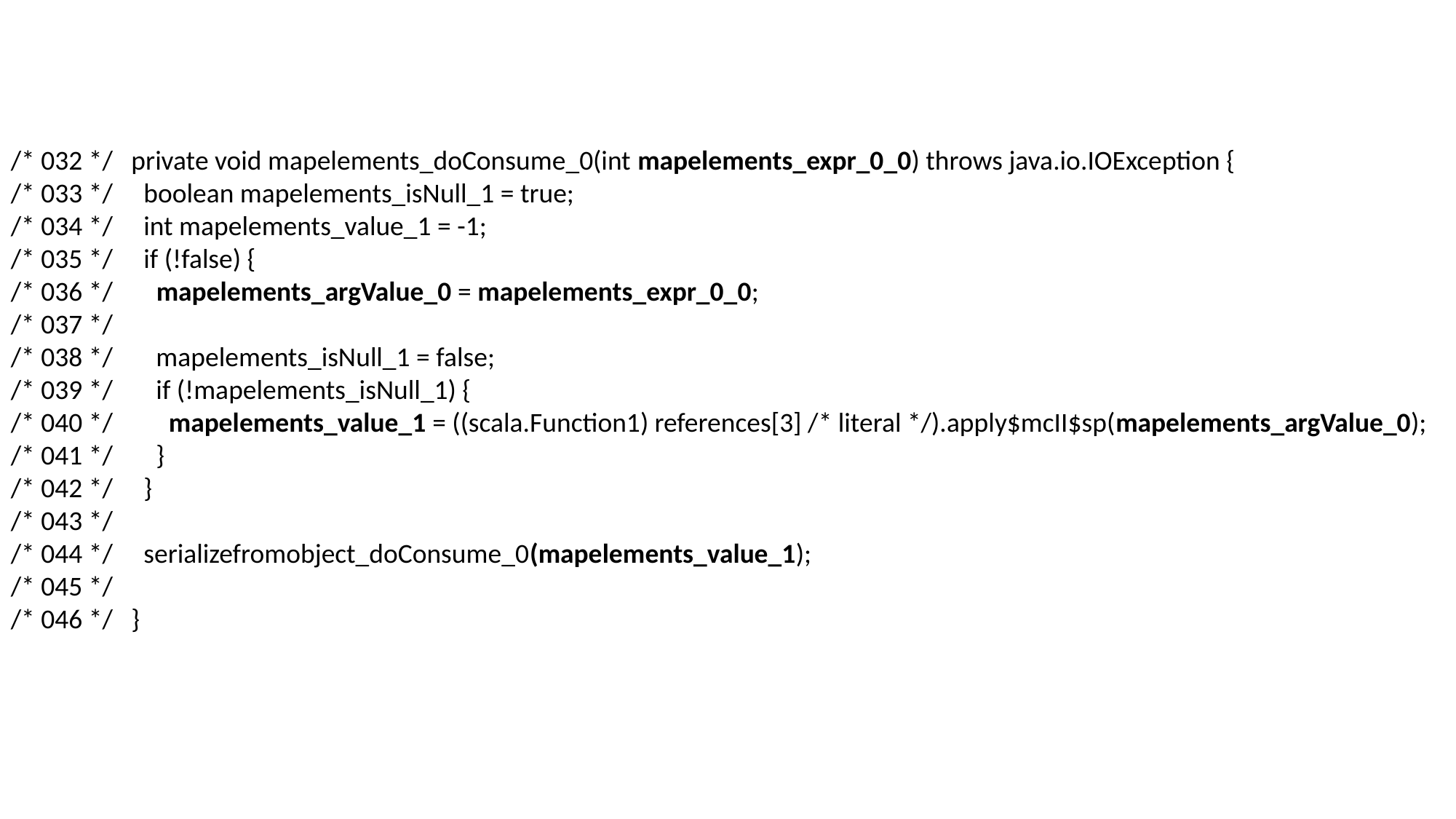

/* 032 */   private void mapelements_doConsume_0(int mapelements_expr_0_0) throws java.io.IOException {
/* 033 */     boolean mapelements_isNull_1 = true;
/* 034 */     int mapelements_value_1 = -1;
/* 035 */     if (!false) {
/* 036 */       mapelements_argValue_0 = mapelements_expr_0_0;
/* 037 */
/* 038 */       mapelements_isNull_1 = false;
/* 039 */       if (!mapelements_isNull_1) {
/* 040 */         mapelements_value_1 = ((scala.Function1) references[3] /* literal */).apply$mcII$sp(mapelements_argValue_0);
/* 041 */       }
/* 042 */     }
/* 043 */
/* 044 */     serializefromobject_doConsume_0(mapelements_value_1);
/* 045 */
/* 046 */   }